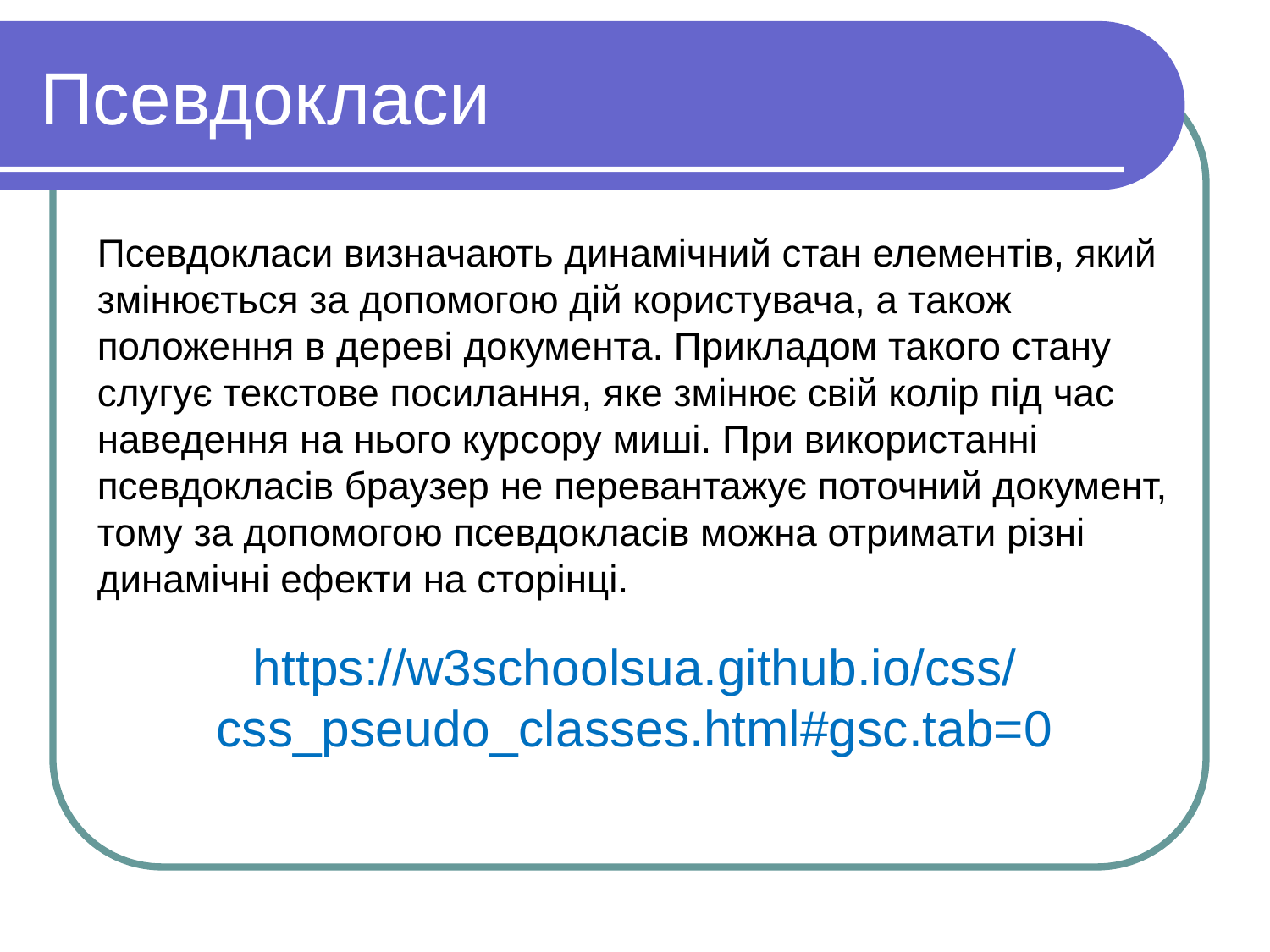

Псевдокласи
Псевдокласи визначають динамічний стан елементів, який змінюється за допомогою дій користувача, а також положення в дереві документа. Прикладом такого стану слугує текстове посилання, яке змінює свій колір під час наведення на нього курсору миші. При використанні псевдокласів браузер не перевантажує поточний документ, тому за допомогою псевдокласів можна отримати різні динамічні ефекти на сторінці.

https://w3schoolsua.github.io/css/css_pseudo_classes.html#gsc.tab=0